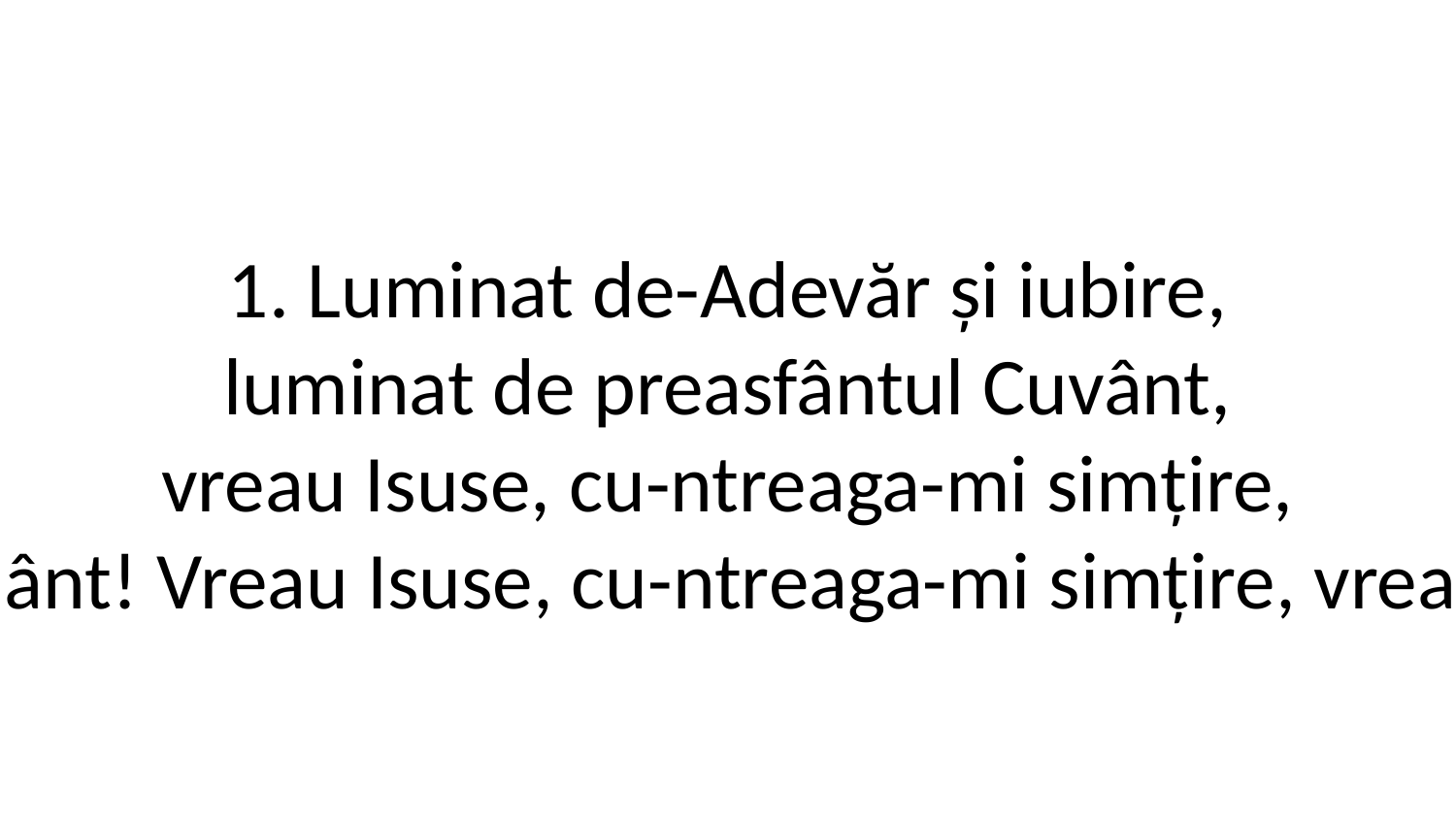

1. Luminat de-Adevăr și iubire,
luminat de preasfântul Cuvânt,
vreau Isuse, cu-ntreaga-mi simțire,
vreau, așa să-Ți slujesc pe pământ! Vreau Isuse, cu-ntreaga-mi simțire, vreau, așa să-Ți slujesc pe pământ!